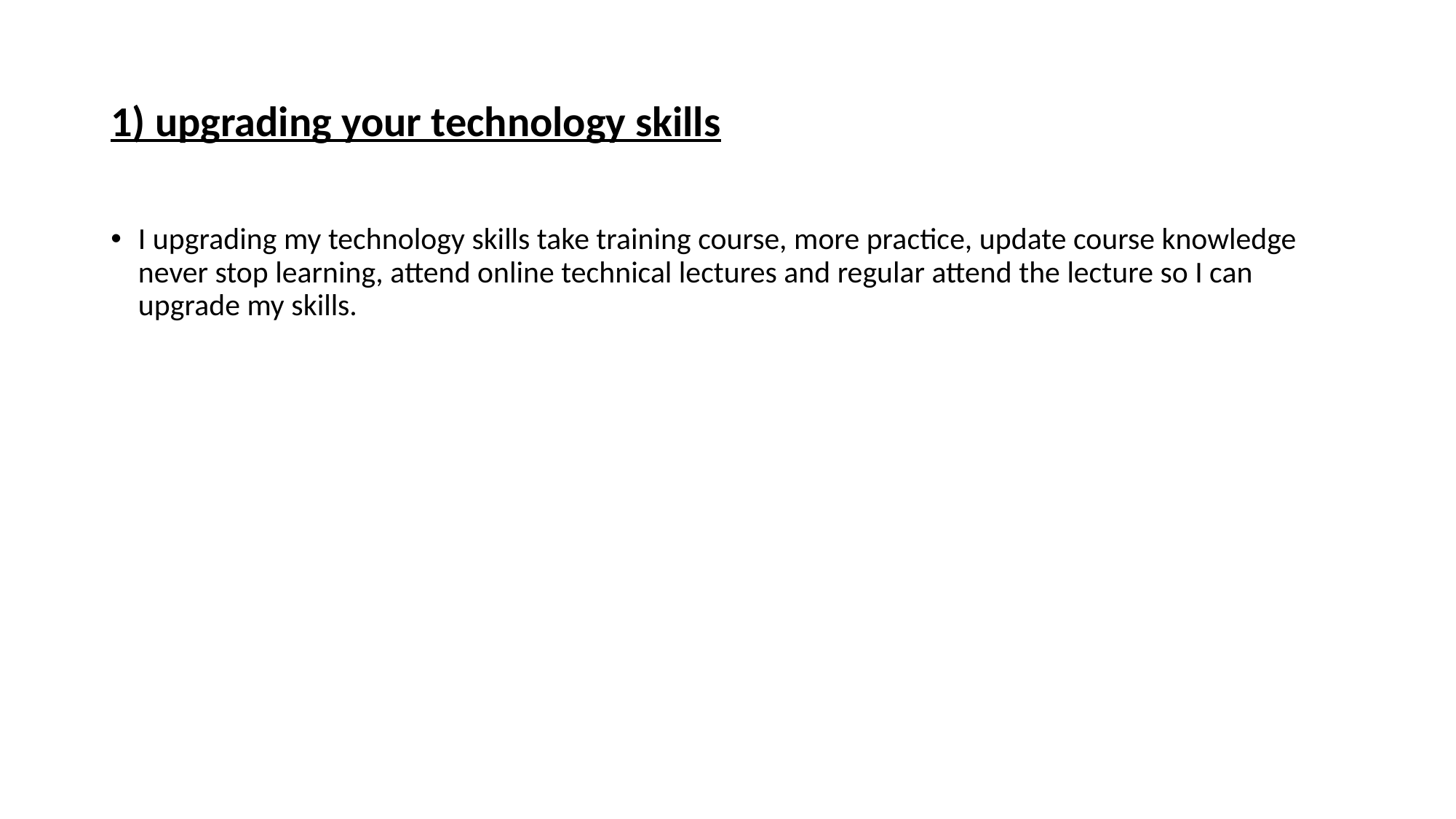

# 1) upgrading your technology skills
I upgrading my technology skills take training course, more practice, update course knowledge never stop learning, attend online technical lectures and regular attend the lecture so I can upgrade my skills.